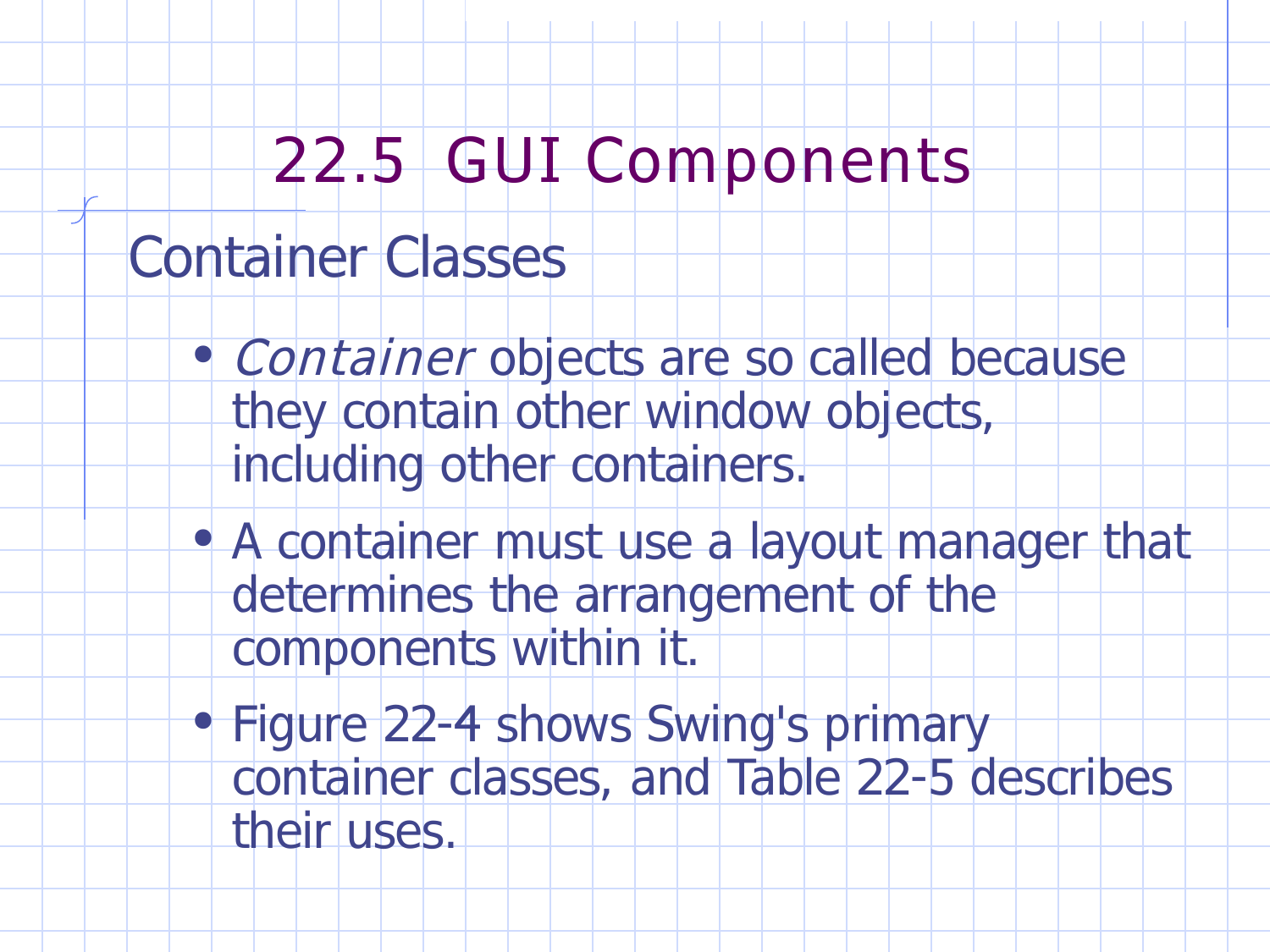

# 22.5  GUI Components
Container Classes

Container objects are so called because they contain other window objects, including other containers.

A container must use a layout manager that determines the arrangement of the components within it.

Figure 22-4 shows Swing's primary container classes, and Table 22-5 describes their uses.